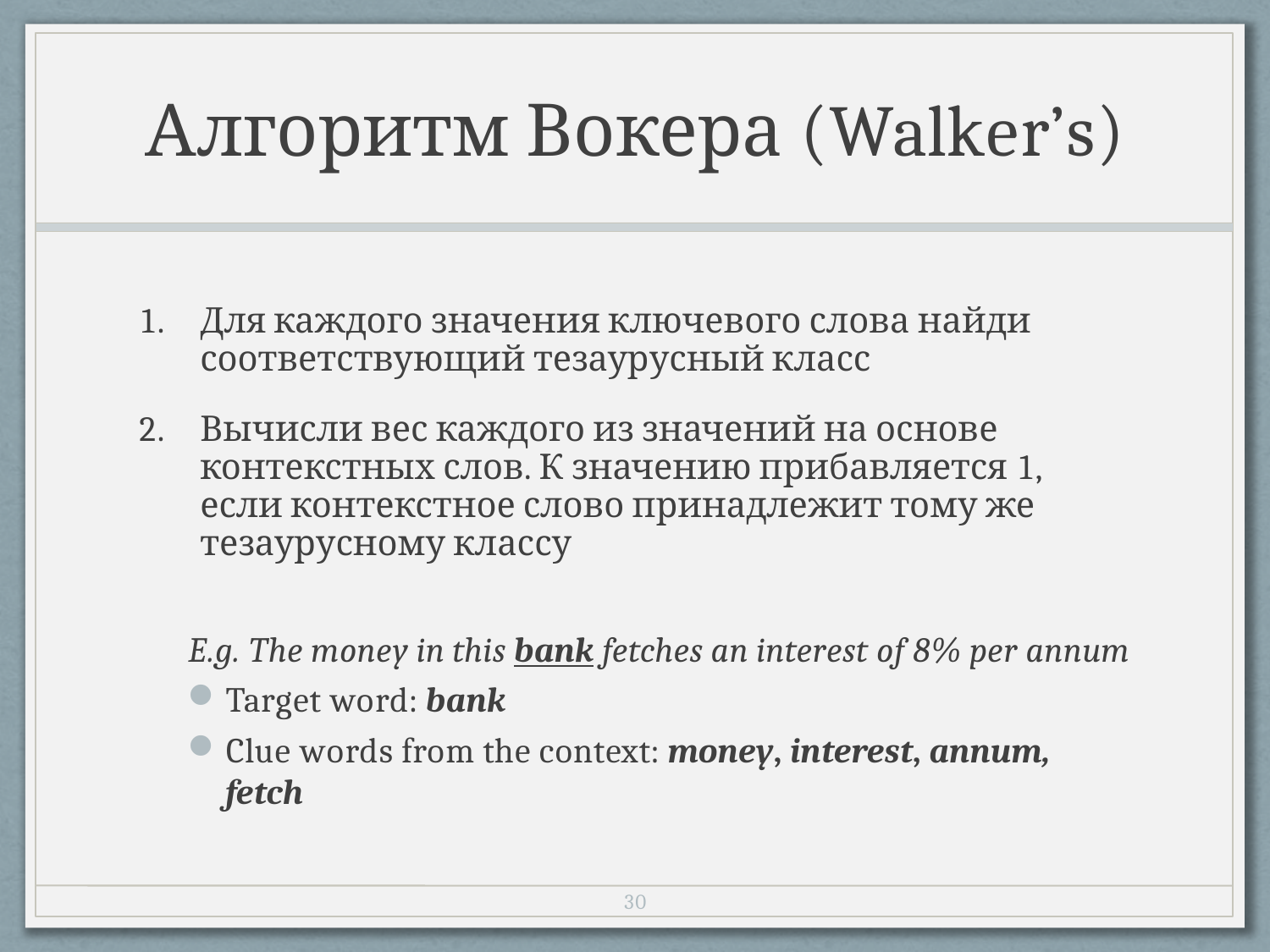

# Алгоритм Вокера (Walker’s)
Для каждого значения ключевого слова найди соответствующий тезаурусный класс
Вычисли вес каждого из значений на основе контекстных слов. К значению прибавляется 1, если контекстное слово принадлежит тому же тезаурусному классу

E.g. The money in this bank fetches an interest of 8% per annum
Target word: bank
Clue words from the context: money, interest, annum, fetch
30